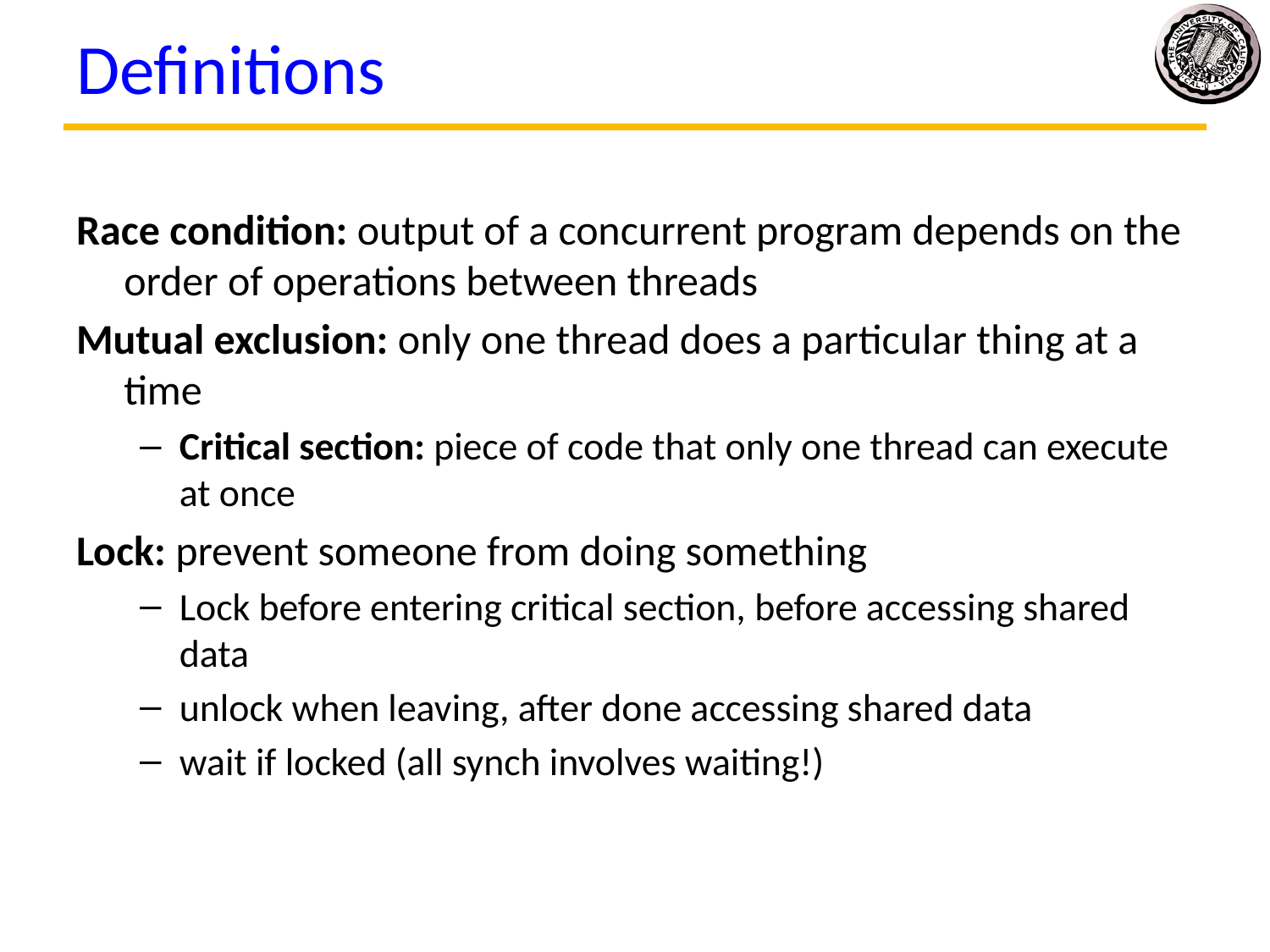

# Definitions
Race condition: output of a concurrent program depends on the order of operations between threads
Mutual exclusion: only one thread does a particular thing at a time
Critical section: piece of code that only one thread can execute at once
Lock: prevent someone from doing something
Lock before entering critical section, before accessing shared data
unlock when leaving, after done accessing shared data
wait if locked (all synch involves waiting!)